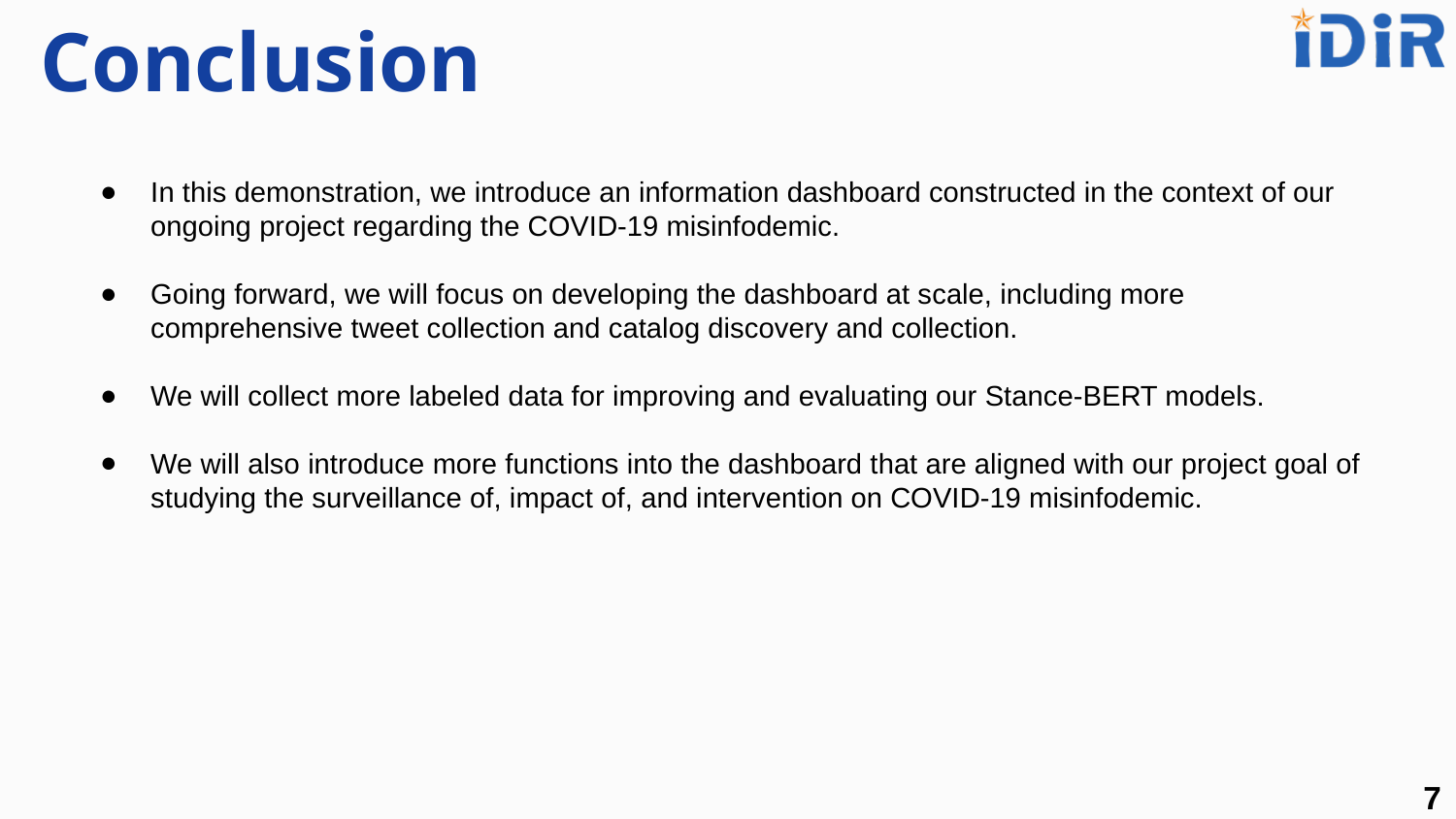

# Conclusion
In this demonstration, we introduce an information dashboard constructed in the context of our ongoing project regarding the COVID-19 misinfodemic.

Going forward, we will focus on developing the dashboard at scale, including more comprehensive tweet collection and catalog discovery and collection.

We will collect more labeled data for improving and evaluating our Stance-BERT models.

We will also introduce more functions into the dashboard that are aligned with our project goal of studying the surveillance of, impact of, and intervention on COVID-19 misinfodemic.
7